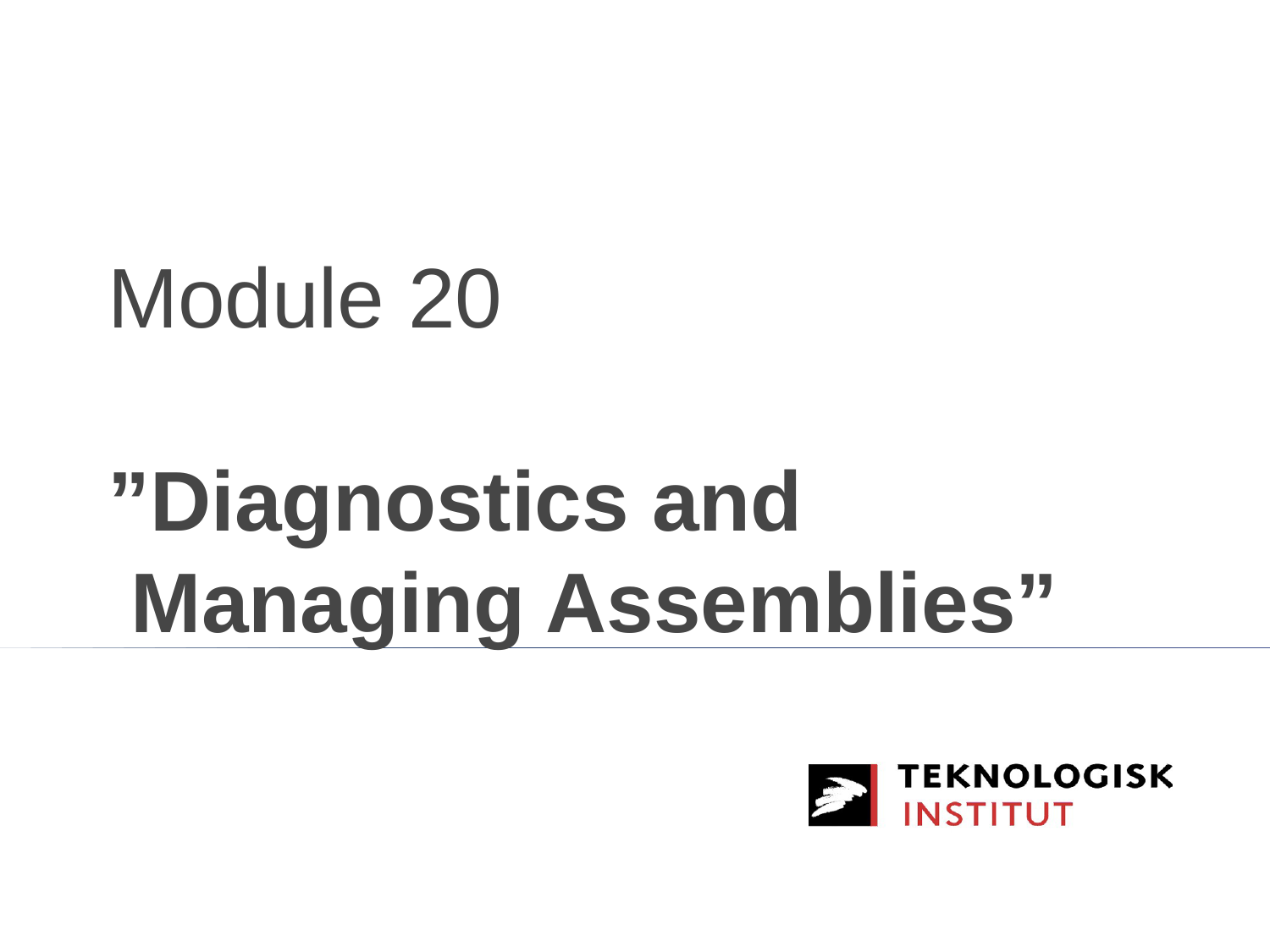

# Module 20 ”Diagnostics and Managing Assemblies”